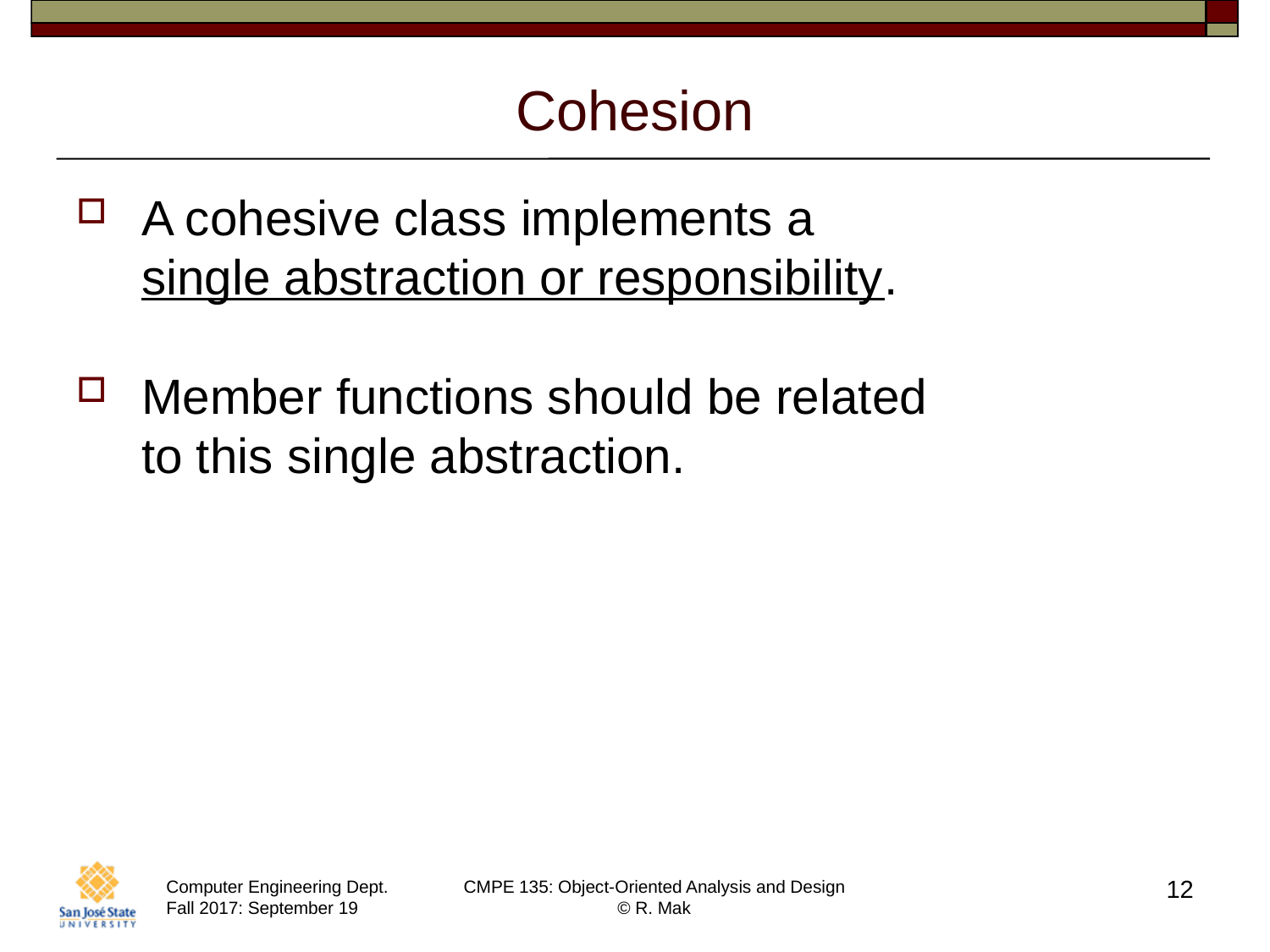

# Cohesion
A cohesive class implements a
single abstraction or responsibility.

Member functions should be related
to this single abstraction.
12